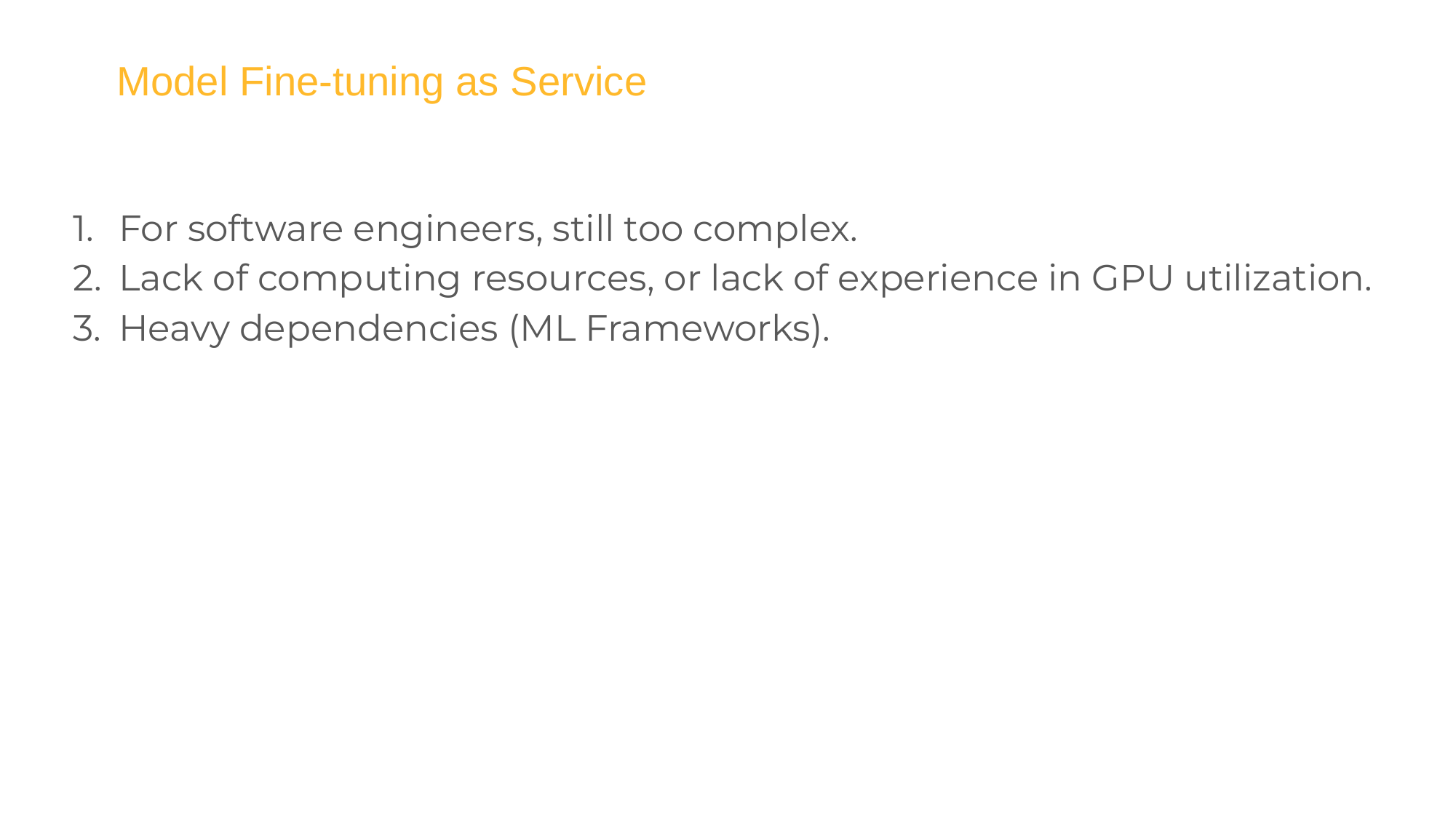

Model Fine-tuning as Service
For software engineers, still too complex.
Lack of computing resources, or lack of experience in GPU utilization.
Heavy dependencies (ML Frameworks).